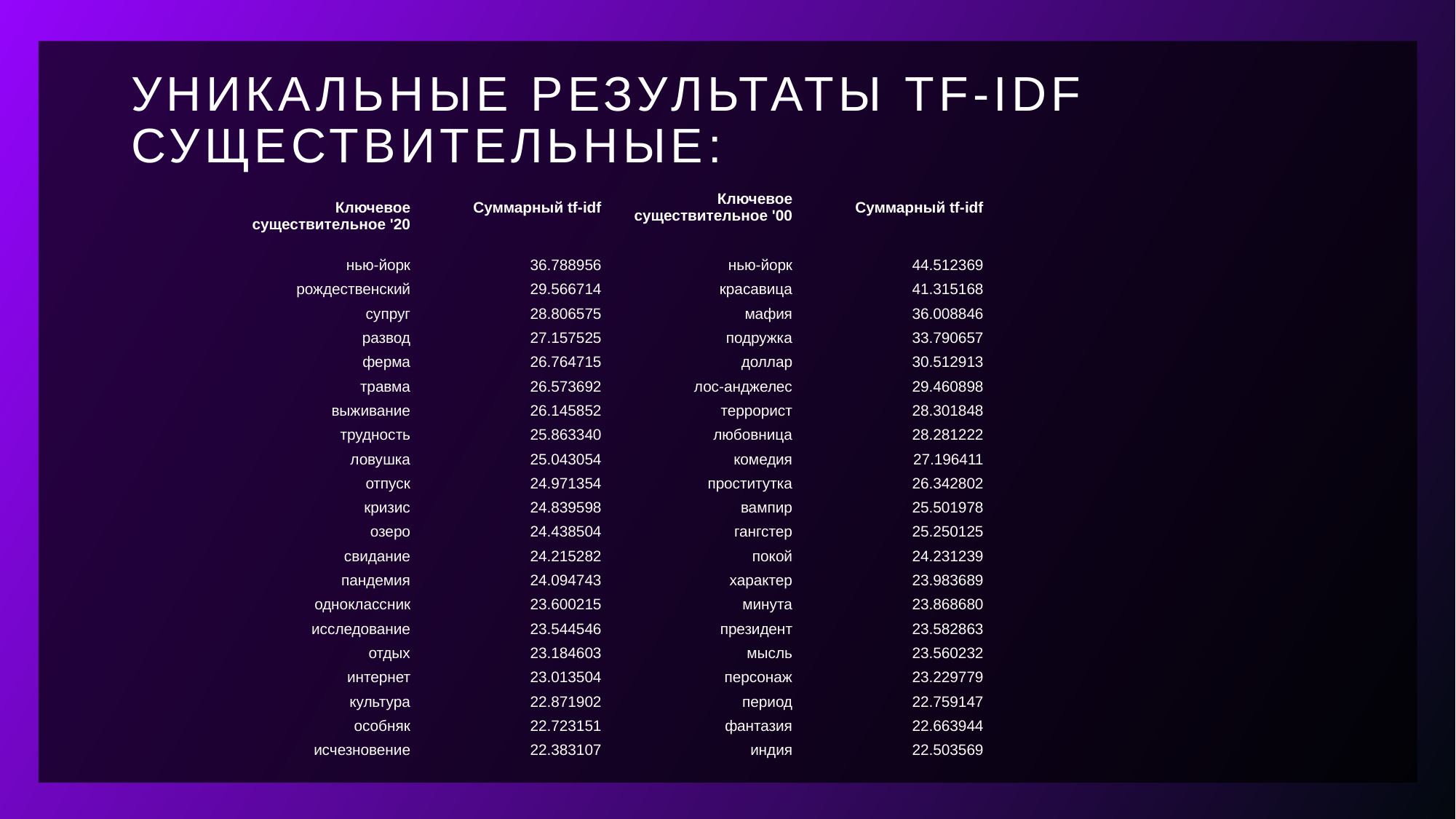

# уникальные результаты TF-IDF существительные:
| Ключевое существительное '20 | Суммарный tf-idf | Ключевое существительное '00 | Суммарный tf-idf |
| --- | --- | --- | --- |
| нью-йорк | 36.788956 | нью-йорк | 44.512369 |
| рождественский | 29.566714 | красавица | 41.315168 |
| супруг | 28.806575 | мафия | 36.008846 |
| развод | 27.157525 | подружка | 33.790657 |
| ферма | 26.764715 | доллар | 30.512913 |
| травма | 26.573692 | лос-анджелес | 29.460898 |
| выживание | 26.145852 | террорист | 28.301848 |
| трудность | 25.863340 | любовница | 28.281222 |
| ловушка | 25.043054 | комедия | 27.196411 |
| отпуск | 24.971354 | проститутка | 26.342802 |
| кризис | 24.839598 | вампир | 25.501978 |
| озеро | 24.438504 | гангстер | 25.250125 |
| свидание | 24.215282 | покой | 24.231239 |
| пандемия | 24.094743 | характер | 23.983689 |
| одноклассник | 23.600215 | минута | 23.868680 |
| исследование | 23.544546 | президент | 23.582863 |
| отдых | 23.184603 | мысль | 23.560232 |
| интернет | 23.013504 | персонаж | 23.229779 |
| культура | 22.871902 | период | 22.759147 |
| особняк | 22.723151 | фантазия | 22.663944 |
| исчезновение | 22.383107 | индия | 22.503569 |
6